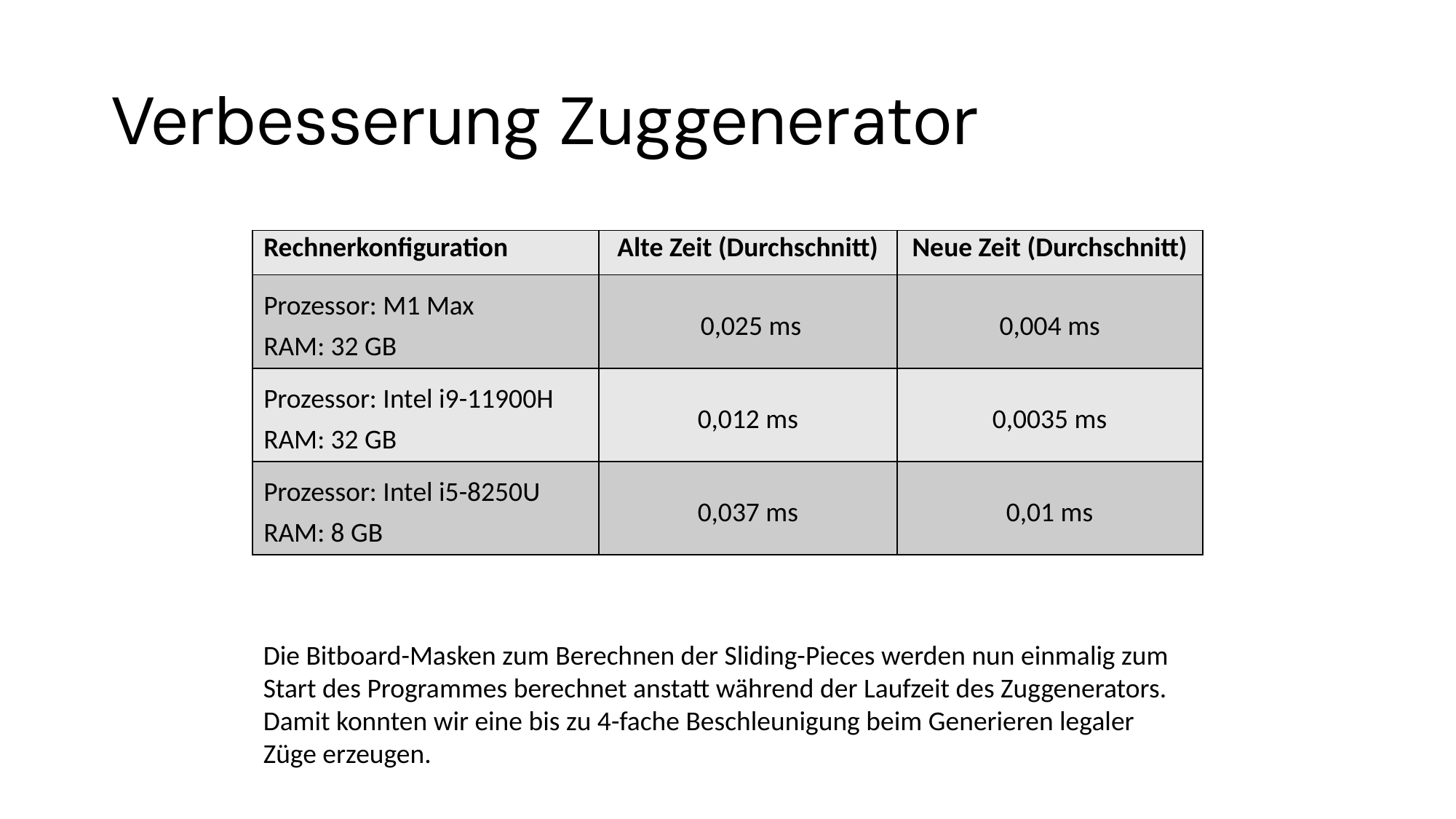

# Verbesserung Zuggenerator
| Rechnerkonfiguration | Alte Zeit (Durchschnitt) | Neue Zeit (Durchschnitt) |
| --- | --- | --- |
| Prozessor: M1 Max RAM: 32 GB | 0,025 ms | 0,004 ms |
| Prozessor: Intel i9-11900H RAM: 32 GB | 0,012 ms | 0,0035 ms |
| Prozessor: Intel i5-8250U RAM: 8 GB | 0,037 ms | 0,01 ms |
Die Bitboard-Masken zum Berechnen der Sliding-Pieces werden nun einmalig zum Start des Programmes berechnet anstatt während der Laufzeit des Zuggenerators.
Damit konnten wir eine bis zu 4-fache Beschleunigung beim Generieren legaler Züge erzeugen.